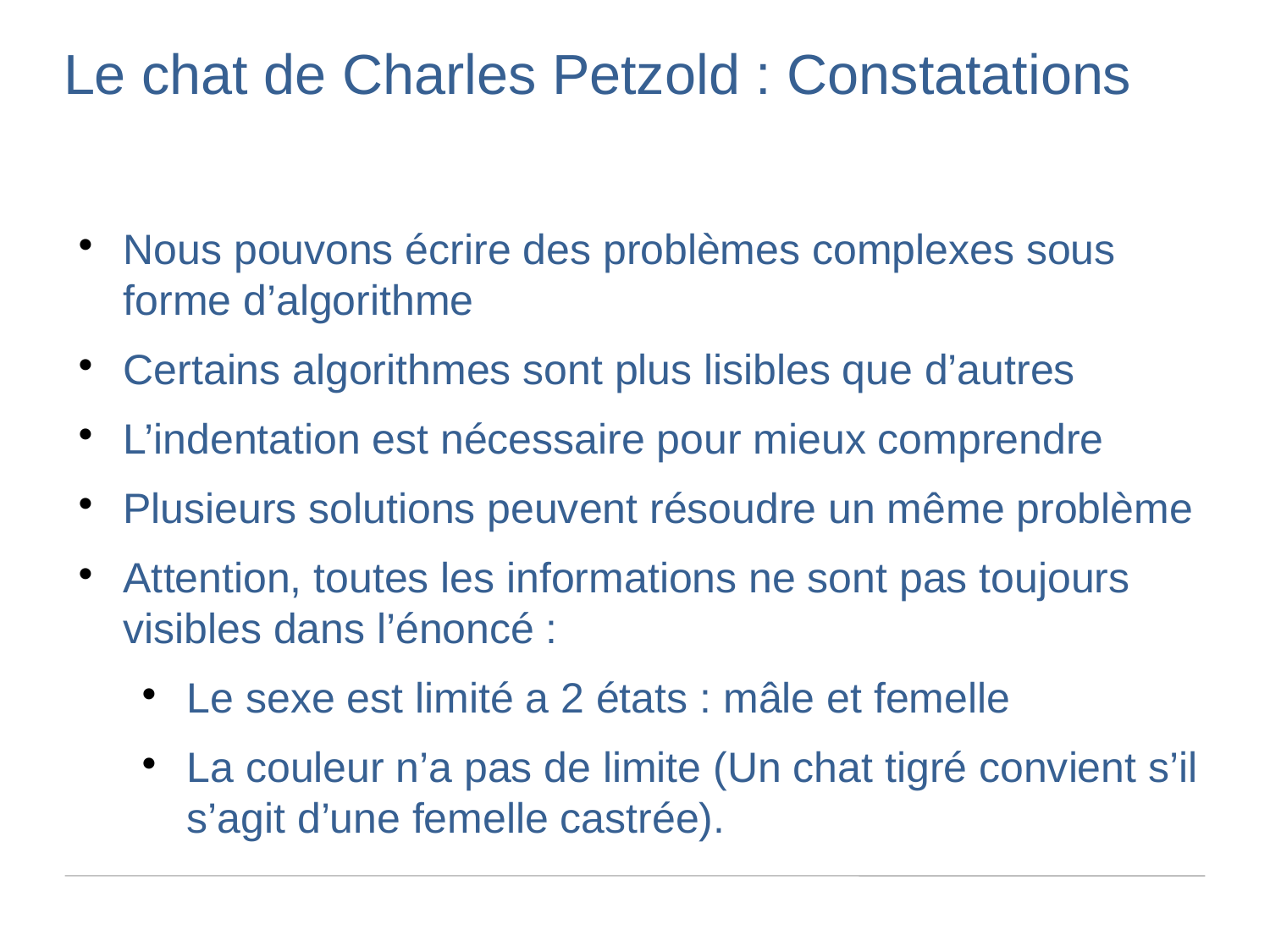

Le chat de Charles Petzold : Constatations
Nous pouvons écrire des problèmes complexes sous forme d’algorithme
Certains algorithmes sont plus lisibles que d’autres
L’indentation est nécessaire pour mieux comprendre
Plusieurs solutions peuvent résoudre un même problème
Attention, toutes les informations ne sont pas toujours visibles dans l’énoncé :
Le sexe est limité a 2 états : mâle et femelle
La couleur n’a pas de limite (Un chat tigré convient s’il s’agit d’une femelle castrée).